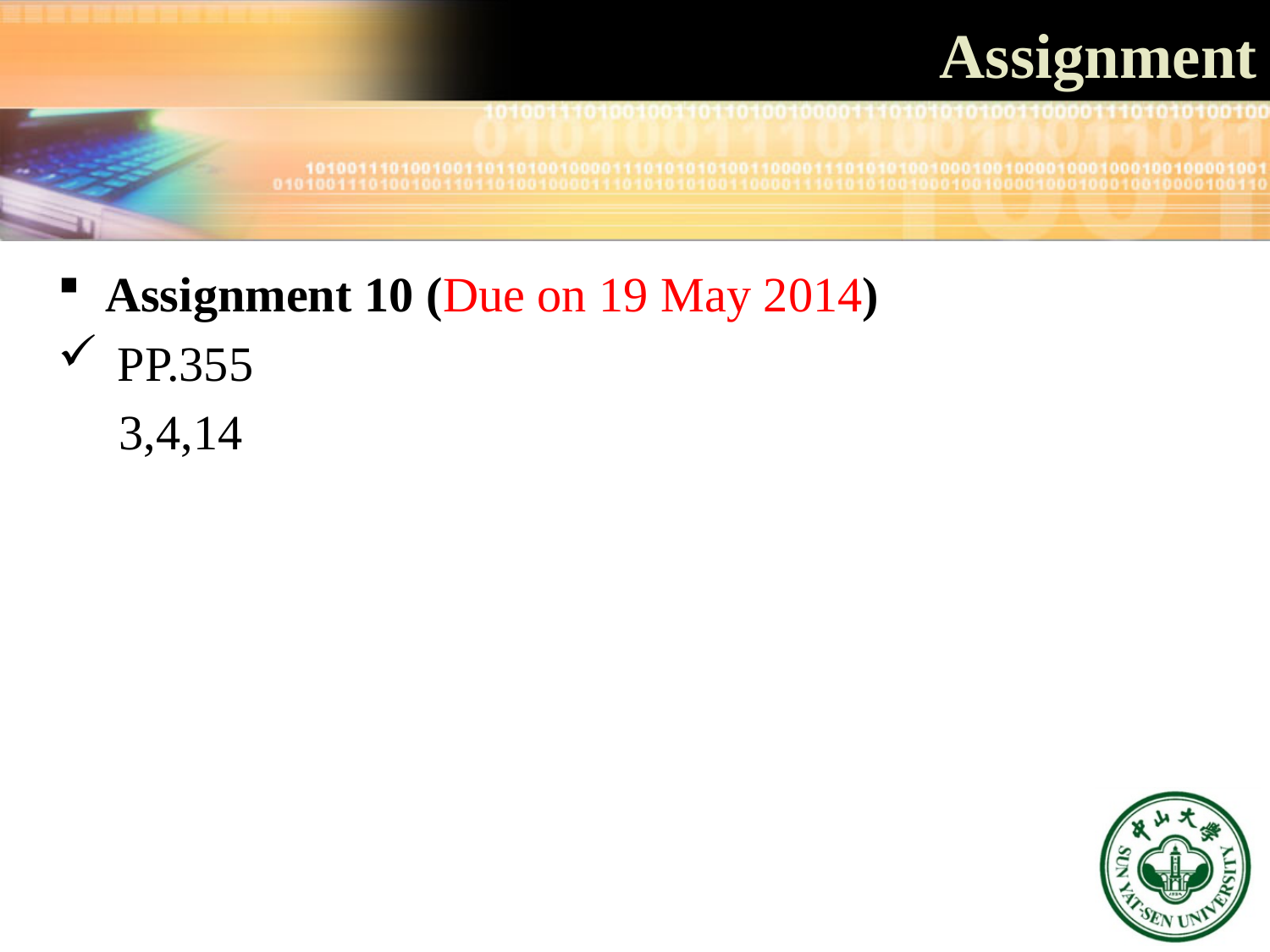

# Assignment
Assignment 10 (Due on 19 May 2014)
 PP.355
     3,4,14